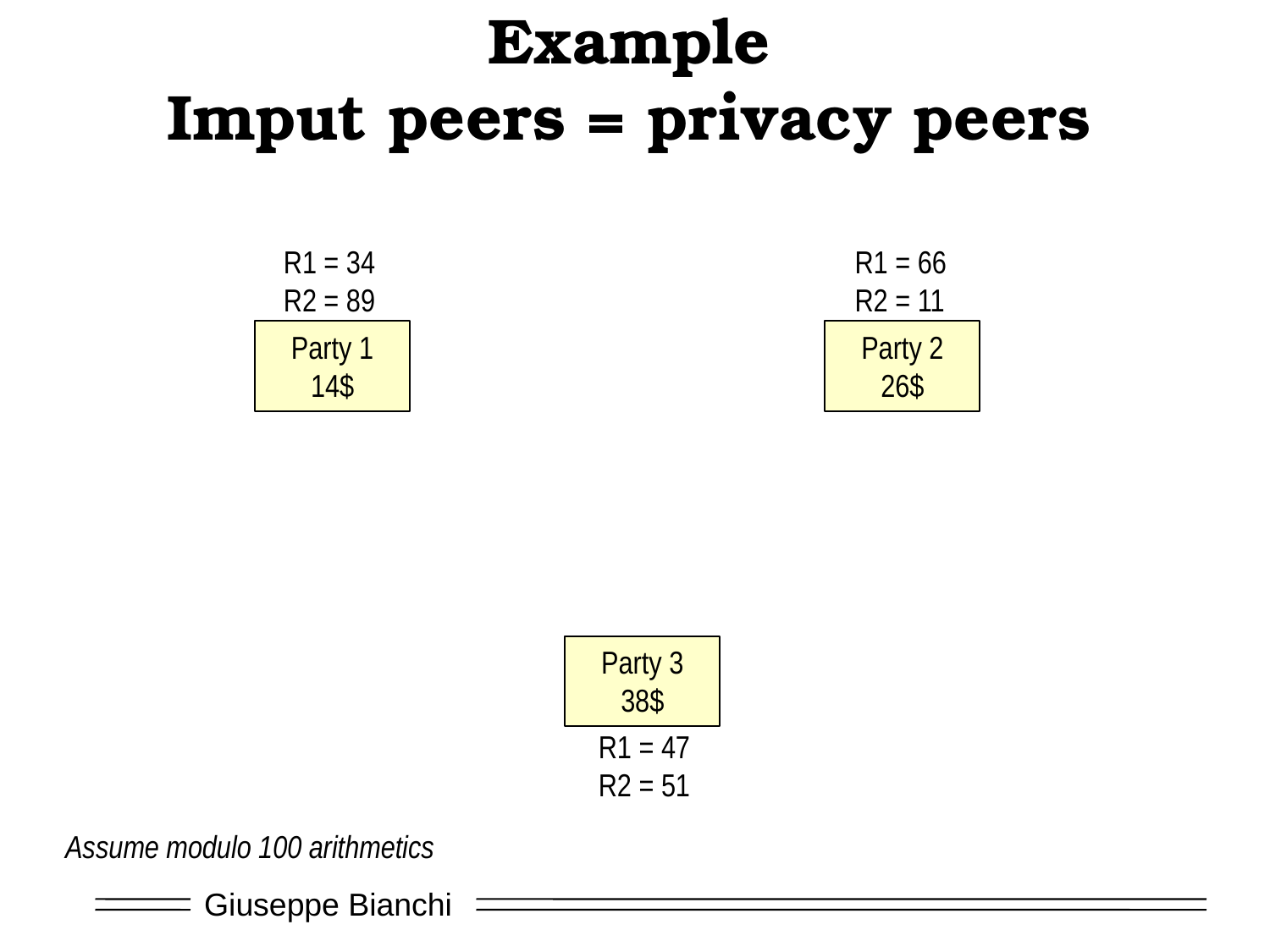

# Example Imput peers = privacy peers
R1 = 34
R2 = 89
R1 = 66
R2 = 11
Party 1
14$
Party 2
26$
Party 3
38$
R1 = 47
R2 = 51
Assume modulo 100 arithmetics